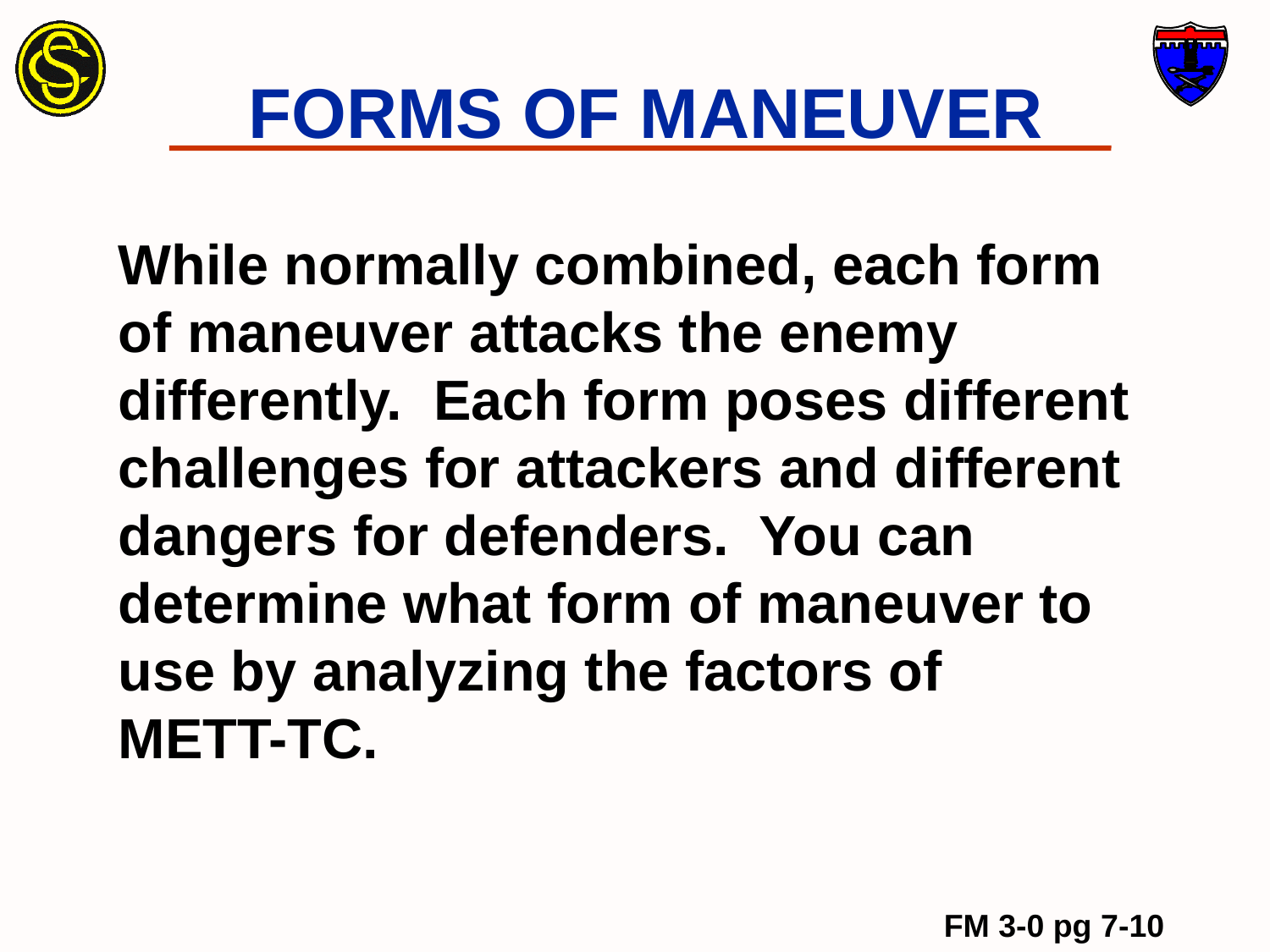

# FORMS OF MANEUVER
While normally combined, each form of maneuver attacks the enemy differently.  Each form poses different challenges for attackers and different dangers for defenders.  You can determine what form of maneuver to use by analyzing the factors of
METT-TC.
FM 3-0 pg 7-10